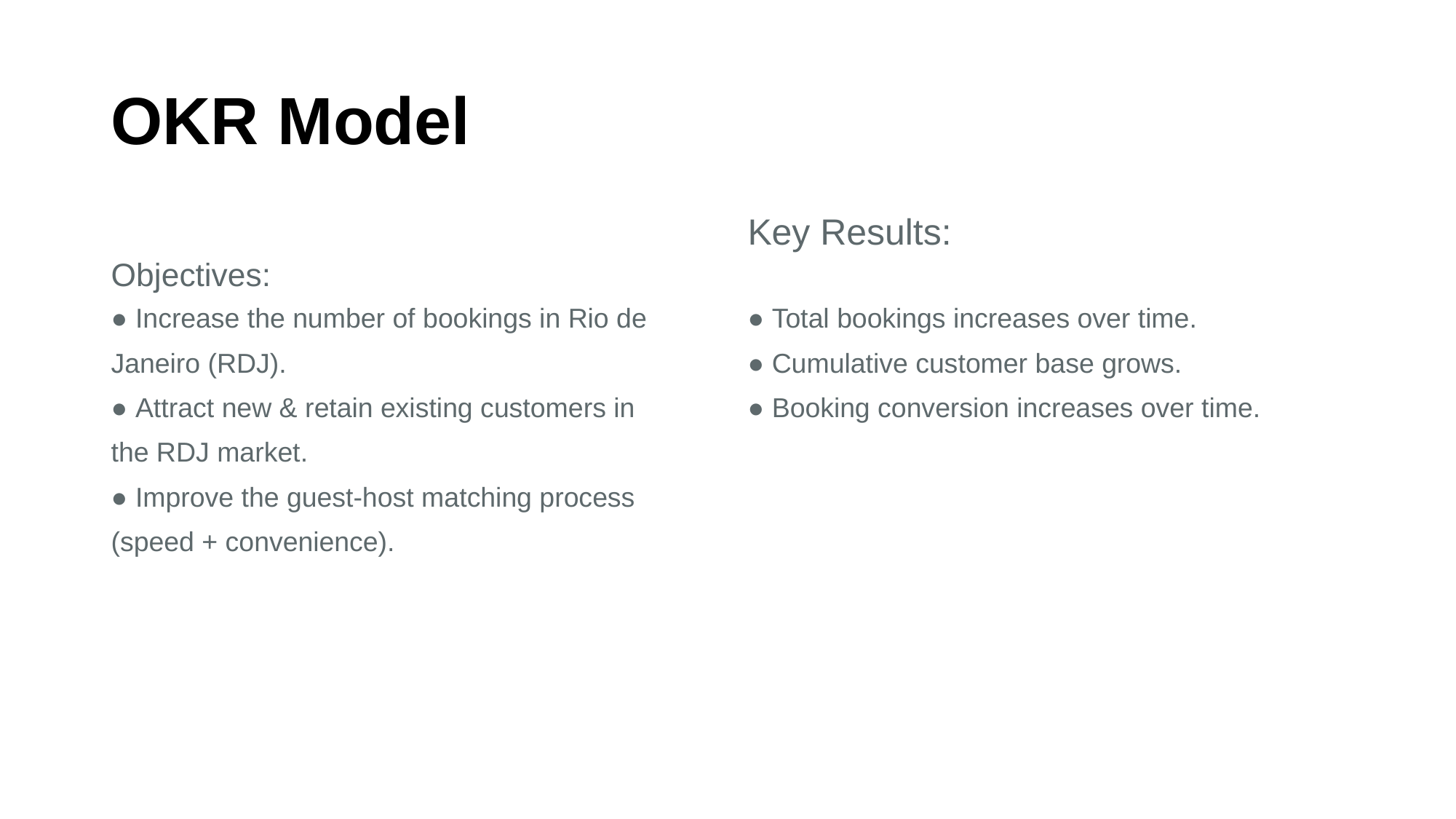

# OKR Model

Objectives:

Key Results:
● Increase the number of bookings in Rio de
Janeiro (RDJ).
● Attract new & retain existing customers in
the RDJ market.
● Improve the guest-host matching process
(speed + convenience).
● Total bookings increases over time.
● Cumulative customer base grows.
● Booking conversion increases over time.